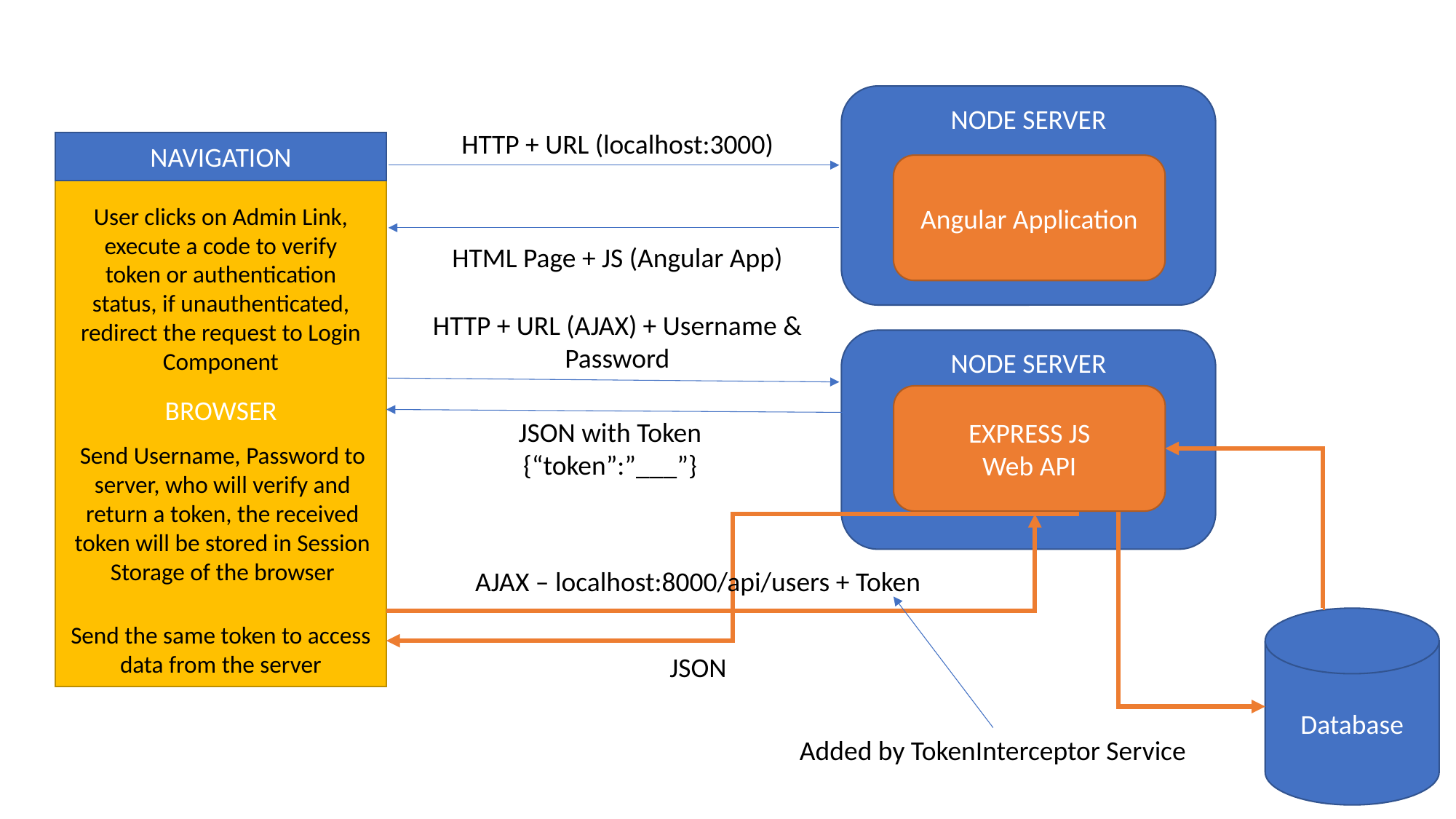

NODE SERVER
HTTP + URL (localhost:3000)
BROWSER
NAVIGATION
Angular Application
User clicks on Admin Link, execute a code to verify token or authentication status, if unauthenticated, redirect the request to Login Component
HTML Page + JS (Angular App)
HTTP + URL (AJAX) + Username & Password
NODE SERVER
EXPRESS JS
Web API
JSON with Token
{“token”:”___”}
Send Username, Password to server, who will verify and return a token, the received token will be stored in Session Storage of the browser
AJAX – localhost:8000/api/users + Token
Database
Send the same token to access data from the server
JSON
Added by TokenInterceptor Service